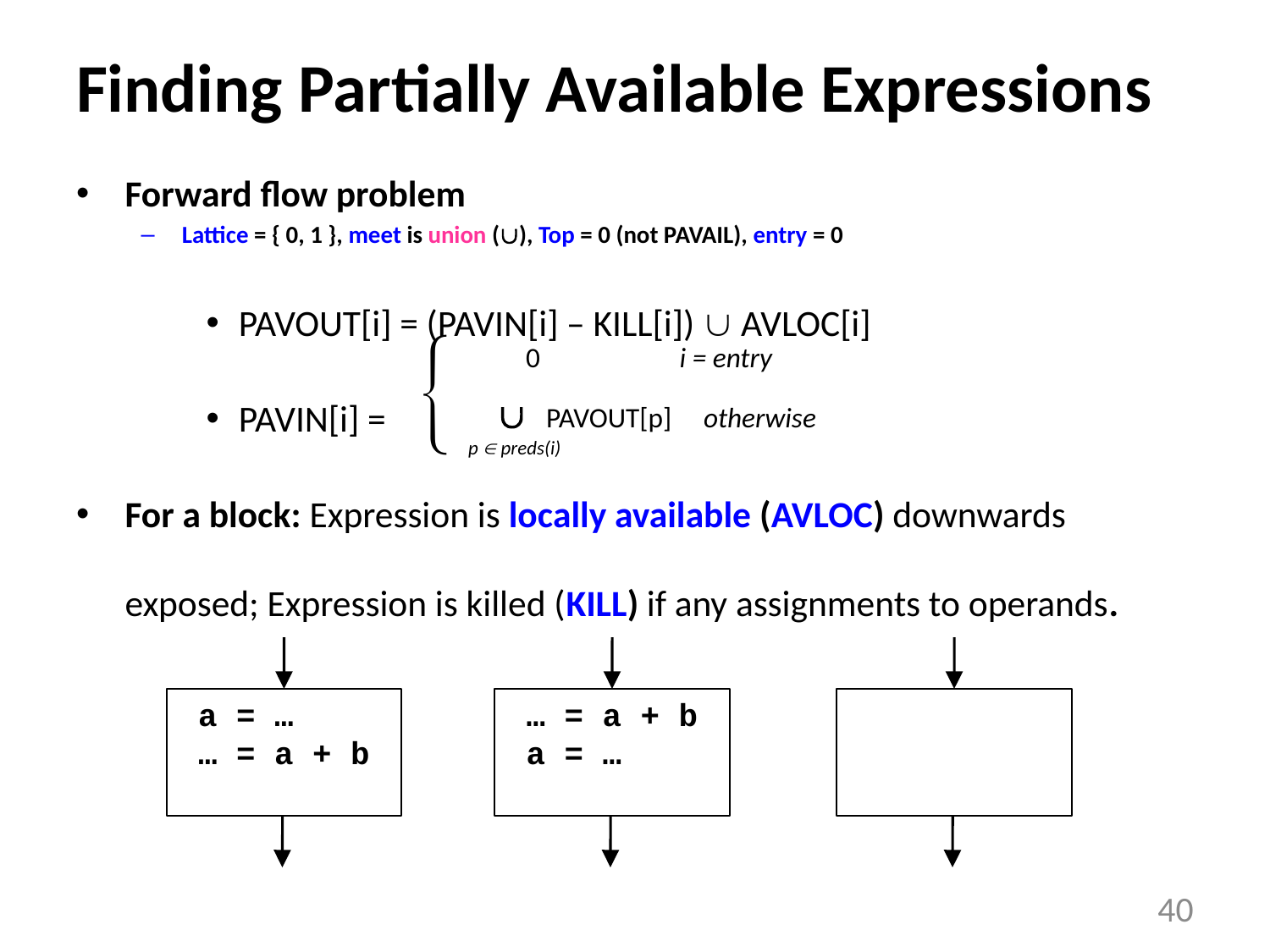

# Finding Partially Available Expressions
Forward flow problem
Lattice = { 0, 1 }, meet is union (∪), Top = 0 (not PAVAIL), entry = 0
PAVOUT[i] = (PAVIN[i] – KILL[i]) ∪ AVLOC[i]
PAVIN[i] =
For a block: Expression is locally available (AVLOC) downwards exposed; Expression is killed (KILL) if any assignments to operands.

{
      0                      i = entry
∪   PAVOUT[p]     otherwise
p ∈ preds(i)
 … = a + b
 a = …

 a = …
 … = a + b

40